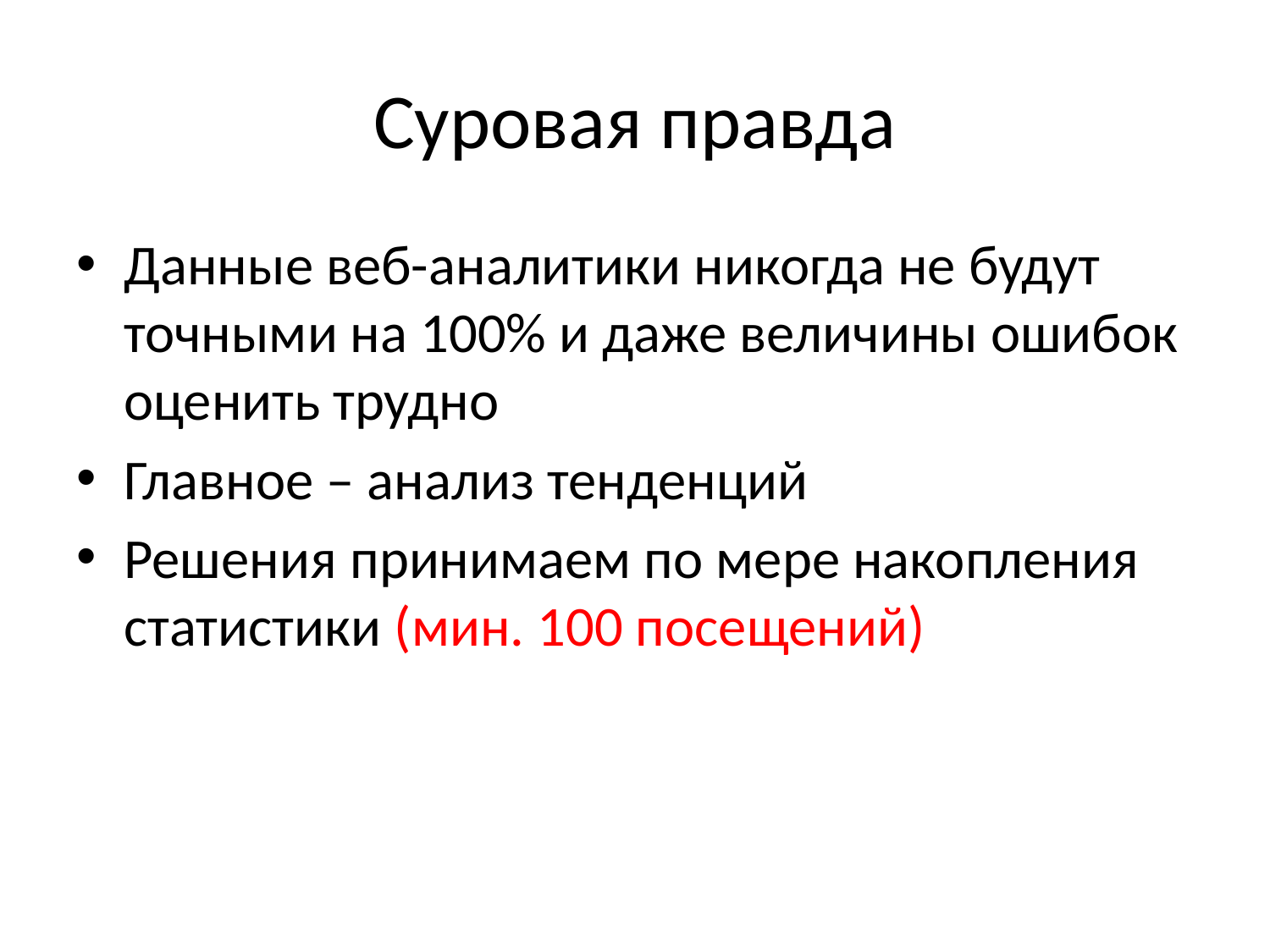

# Суровая правда
Данные веб-аналитики никогда не будут точными на 100% и даже величины ошибок оценить трудно
Главное – анализ тенденций
Решения принимаем по мере накопления статистики (мин. 100 посещений)